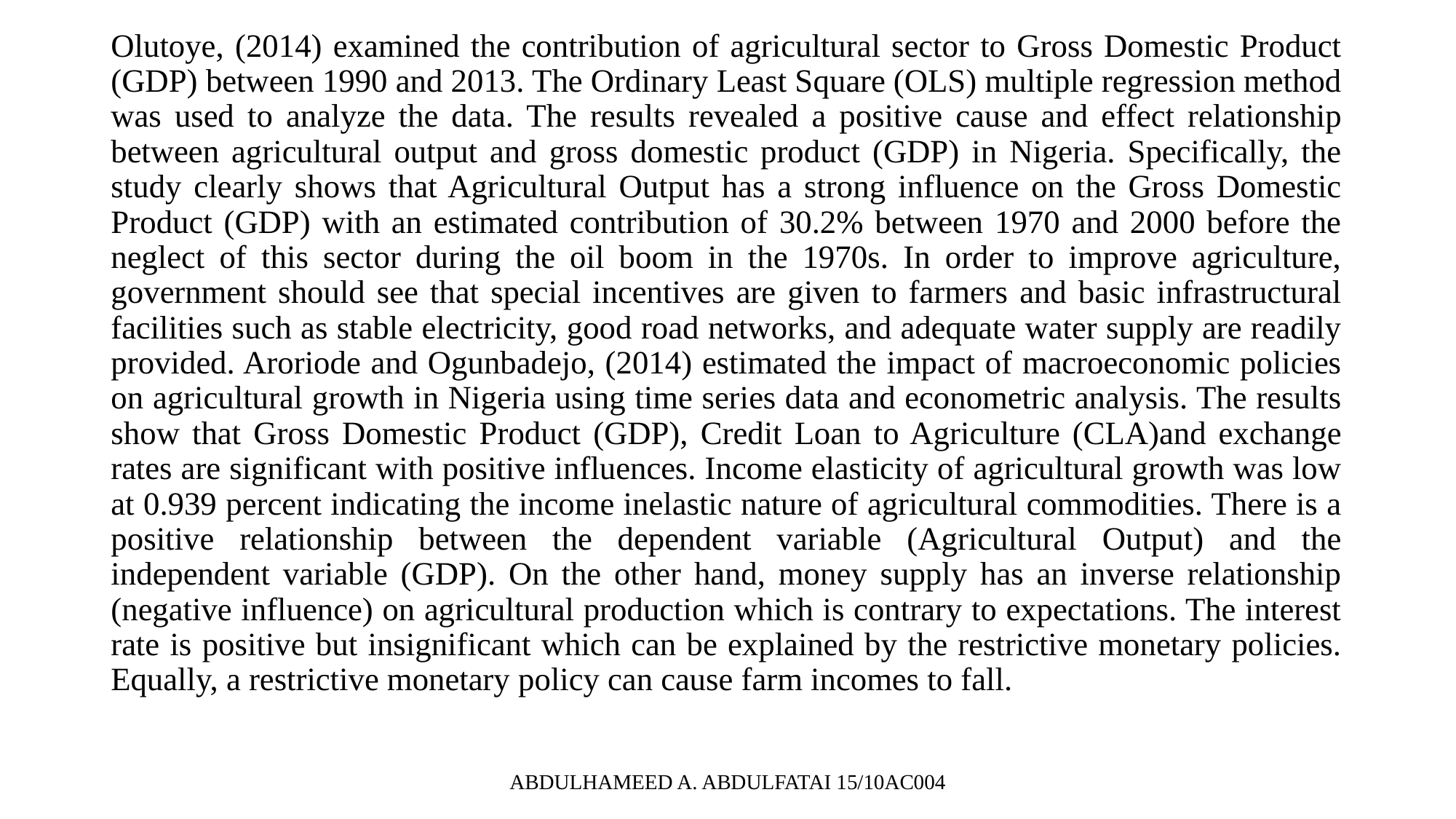

Olutoye, (2014) examined the contribution of agricultural sector to Gross Domestic Product (GDP) between 1990 and 2013. The Ordinary Least Square (OLS) multiple regression method was used to analyze the data. The results revealed a positive cause and effect relationship between agricultural output and gross domestic product (GDP) in Nigeria. Specifically, the study clearly shows that Agricultural Output has a strong influence on the Gross Domestic Product (GDP) with an estimated contribution of 30.2% between 1970 and 2000 before the neglect of this sector during the oil boom in the 1970s. In order to improve agriculture, government should see that special incentives are given to farmers and basic infrastructural facilities such as stable electricity, good road networks, and adequate water supply are readily provided. Aroriode and Ogunbadejo, (2014) estimated the impact of macroeconomic policies on agricultural growth in Nigeria using time series data and econometric analysis. The results show that Gross Domestic Product (GDP), Credit Loan to Agriculture (CLA)and exchange rates are significant with positive influences. Income elasticity of agricultural growth was low at 0.939 percent indicating the income inelastic nature of agricultural commodities. There is a positive relationship between the dependent variable (Agricultural Output) and the independent variable (GDP). On the other hand, money supply has an inverse relationship (negative influence) on agricultural production which is contrary to expectations. The interest rate is positive but insignificant which can be explained by the restrictive monetary policies. Equally, a restrictive monetary policy can cause farm incomes to fall.

ABDULHAMEED A. ABDULFATAI 15/10AC004